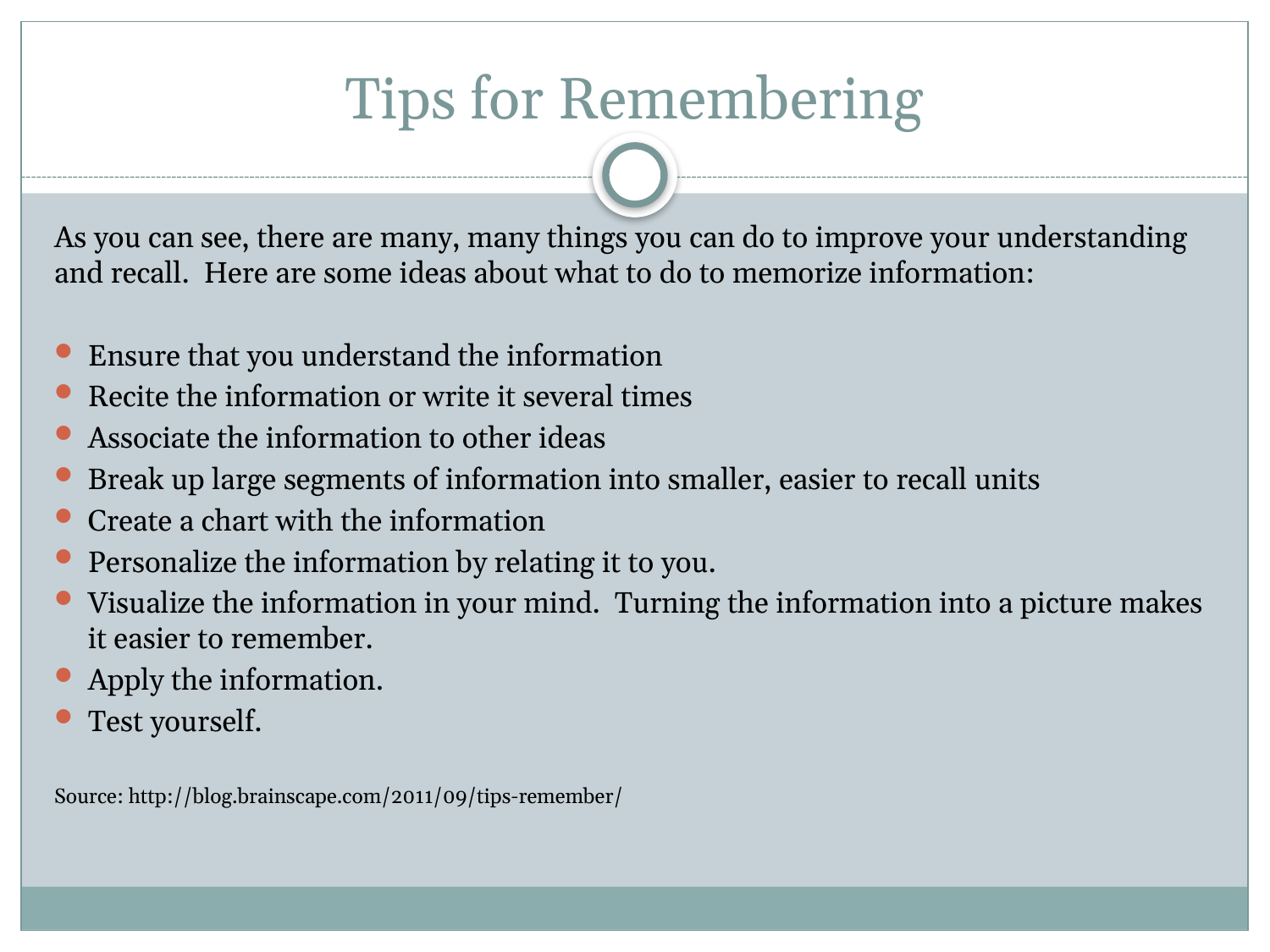

# Tips for Remembering
As you can see, there are many, many things you can do to improve your understanding and recall.  Here are some ideas about what to do to memorize information:

Ensure that you understand the information
Recite the information or write it several times
Associate the information to other ideas
Break up large segments of information into smaller, easier to recall units
Create a chart with the information
Personalize the information by relating it to you.
Visualize the information in your mind.  Turning the information into a picture makes it easier to remember.
Apply the information.
Test yourself.

Source: http://blog.brainscape.com/2011/09/tips-remember/